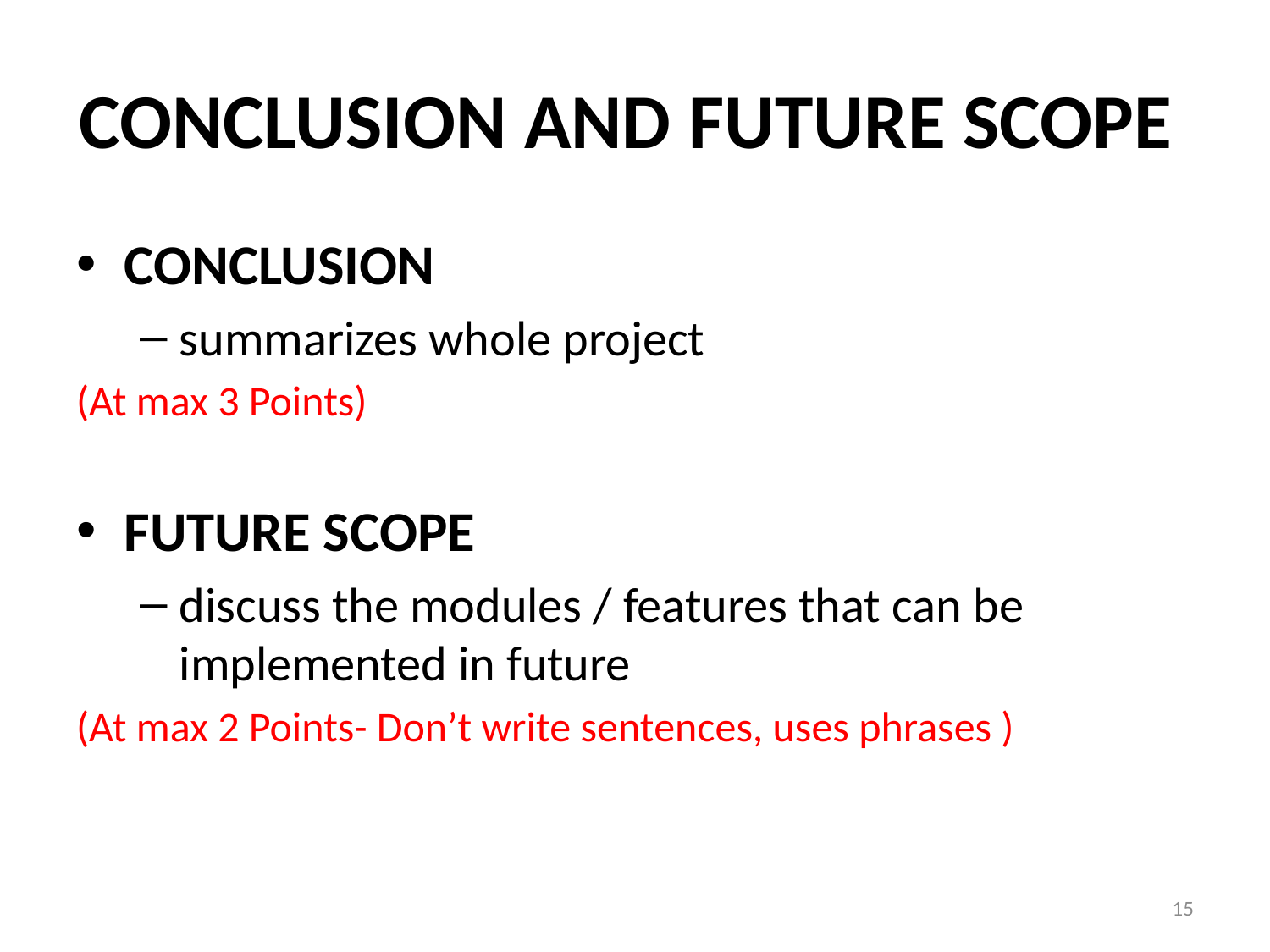

# Conclusion and Future Scope
Conclusion
summarizes whole project
(At max 3 Points)

Future Scope
discuss the modules / features that can be implemented in future
(At max 2 Points- Don’t write sentences, uses phrases )

15